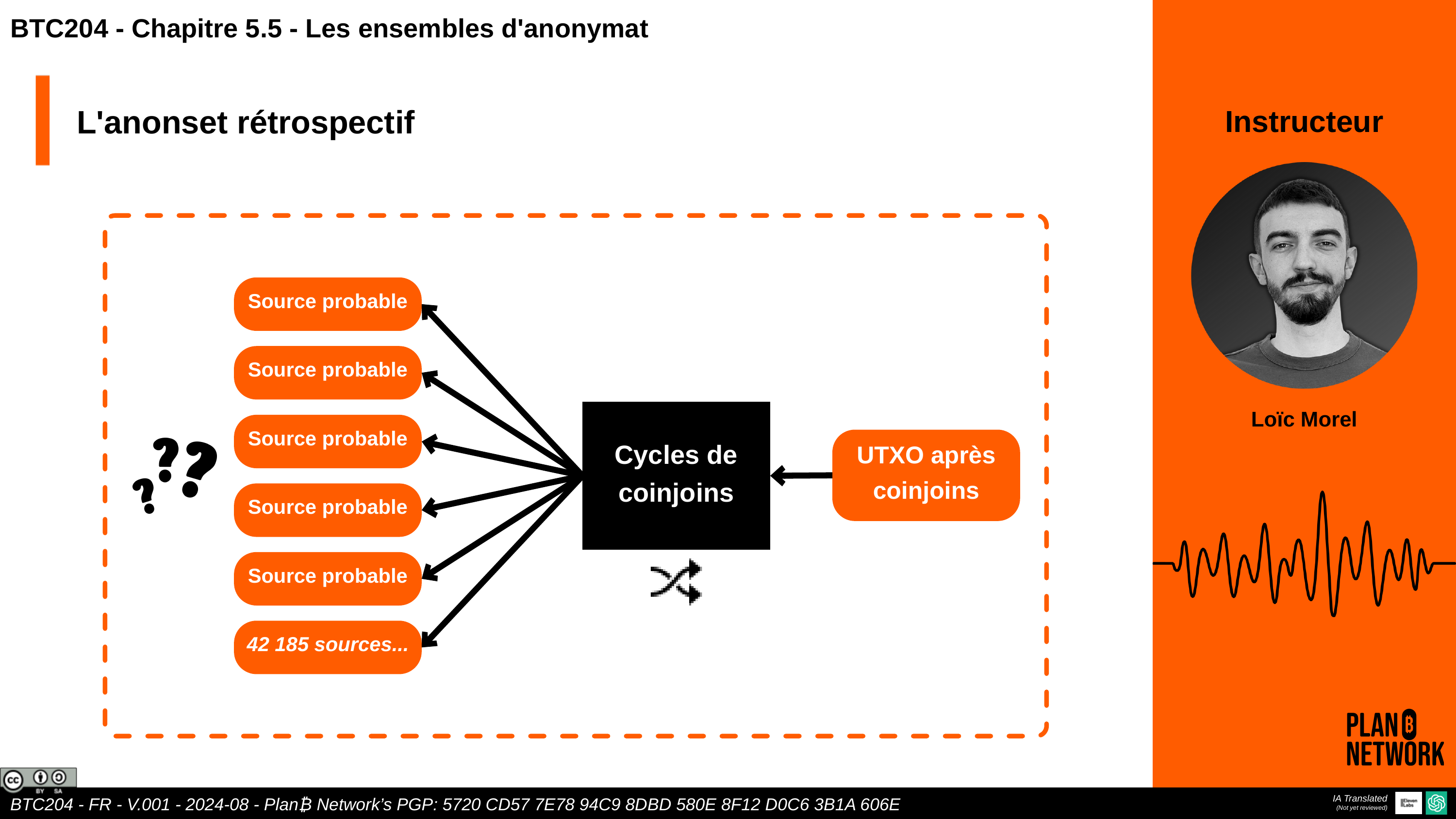

BTC204 - Chapitre 5.5 - Les ensembles d'anonymat

L'anonset rétrospectif
Instructeur

Source probable

Source probable

Loïc Morel

Cycles de coinjoins

Source probable

UTXO après coinjoins

Source probable

Source probable

42 185 sources...

IA Translated
(Not yet reviewed)
BTC204 - FR - V.001 - 2024-08 - Plan₿ Network’s PGP: 5720 CD57 7E78 94C9 8DBD 580E 8F12 D0C6 3B1A 606E